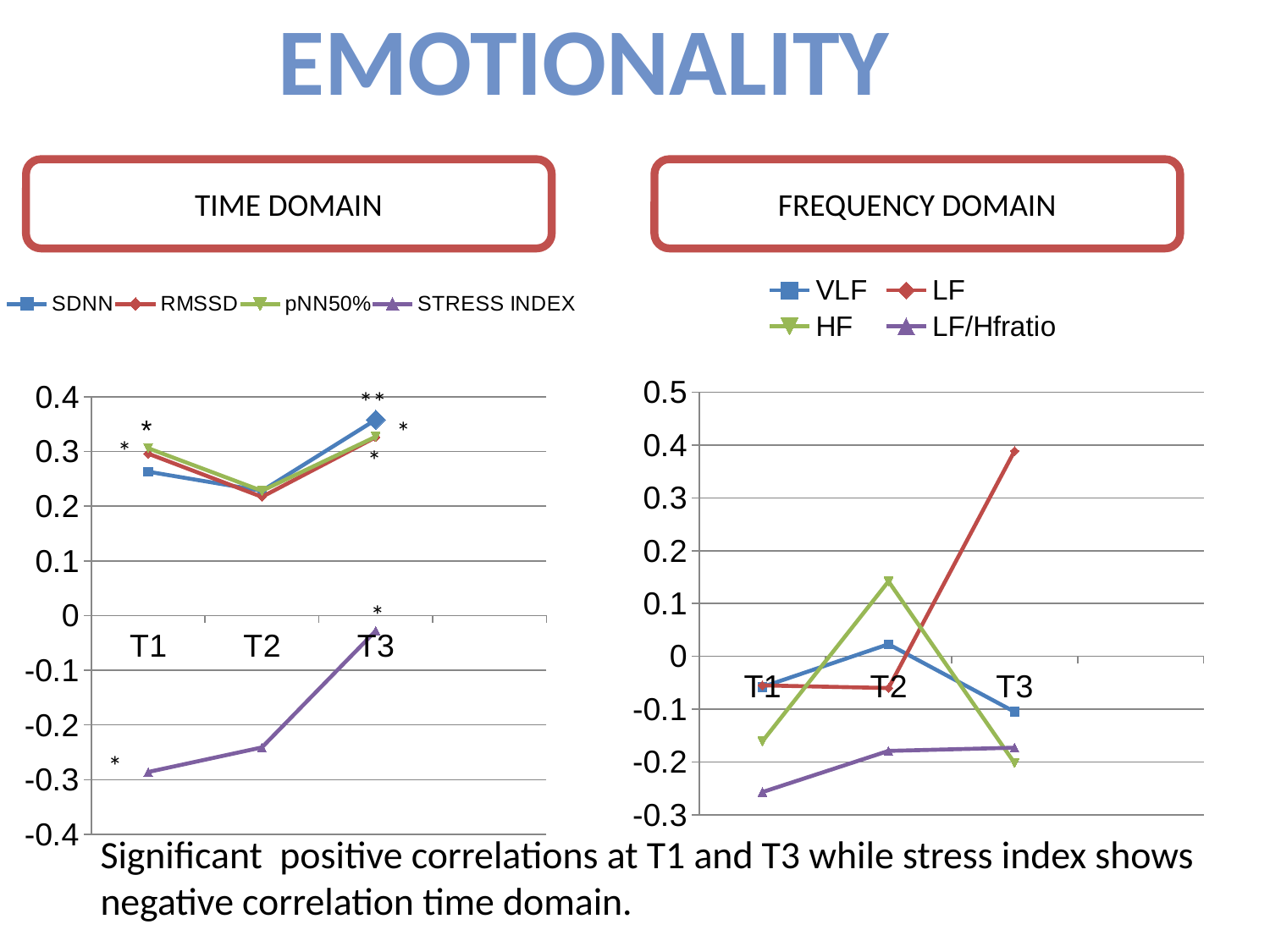

EMOTIONALITY
TIME DOMAIN
FREQUENCY DOMAIN

### Chart

| Category | SDNN | RMSSD | pNN50% | STRESS INDEX |
|---|---|---|---|---|
| T1 | 0.263 | 0.296 | 0.306 | -0.286 |
| T2 | 0.228 | 0.217 | 0.228 | -0.241 |
| T3 | 0.358 | 0.326 | 0.327 | -0.028 |

### Chart

| Category | VLF | LF | HF | LF/Hfratio |
|---|---|---|---|---|
| T1 | -0.058 | -0.055 | -0.161 | -0.257 |
| T2 | 0.023 | -0.06 | 0.142 | -0.179 |
| T3 | -0.105 | 0.389 | -0.202 | -0.173 |
**
*

*
*

*
*
Significant  positive correlations at T1 and T3 while stress index shows negative correlation time domain.